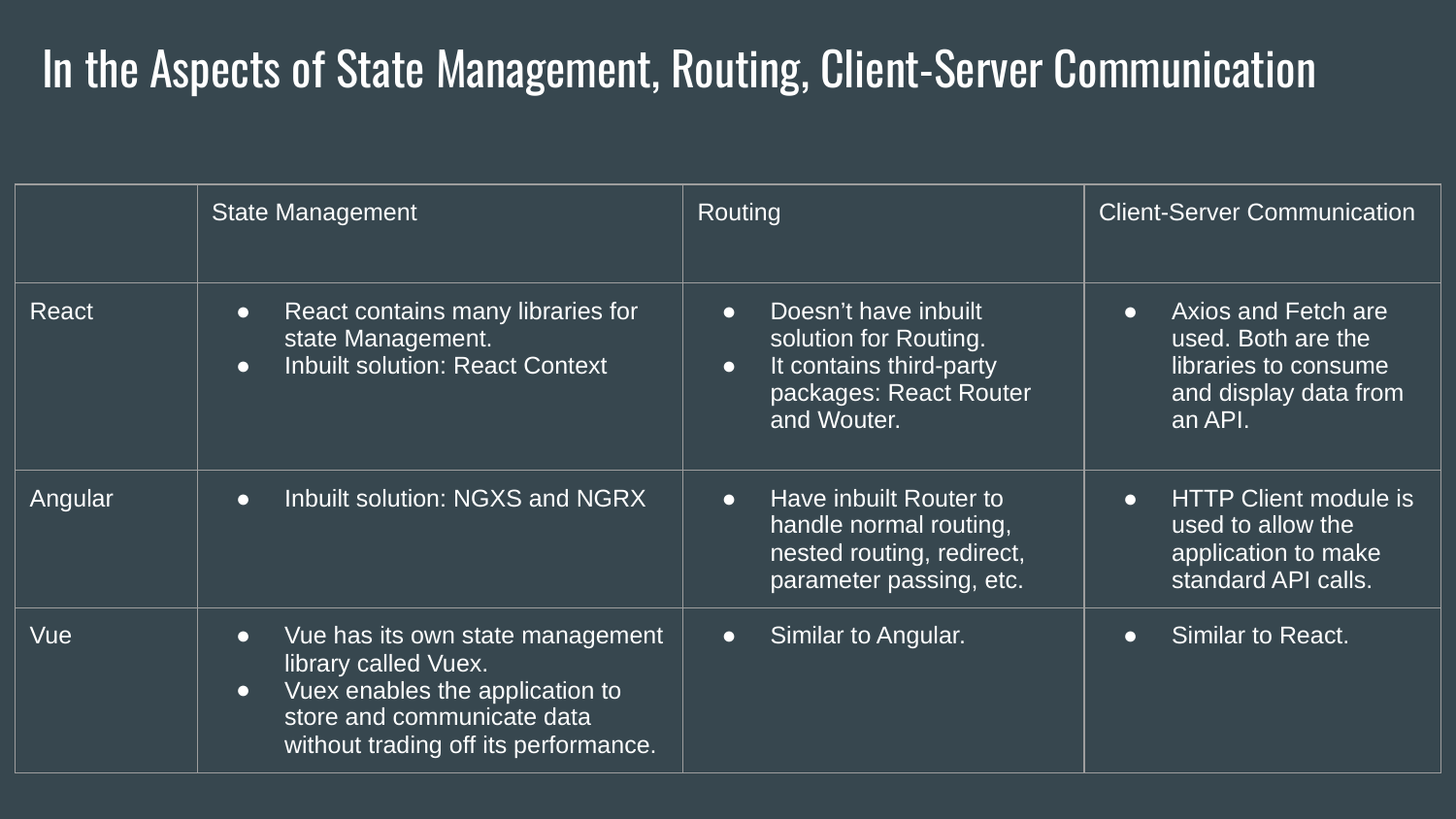

# In the Aspects of State Management, Routing, Client-Server Communication
|  | State Management | Routing | Client-Server Communication |
| --- | --- | --- | --- |
| React | React contains many libraries for state Management. Inbuilt solution: React Context | Doesn’t have inbuilt solution for Routing. It contains third-party packages: React Router and Wouter. | Axios and Fetch are used. Both are the libraries to consume and display data from an API. |
| Angular | Inbuilt solution: NGXS and NGRX | Have inbuilt Router to handle normal routing, nested routing, redirect, parameter passing, etc. | HTTP Client module is used to allow the application to make standard API calls. |
| Vue | Vue has its own state management library called Vuex. Vuex enables the application to store and communicate data without trading off its performance. | Similar to Angular. | Similar to React. |